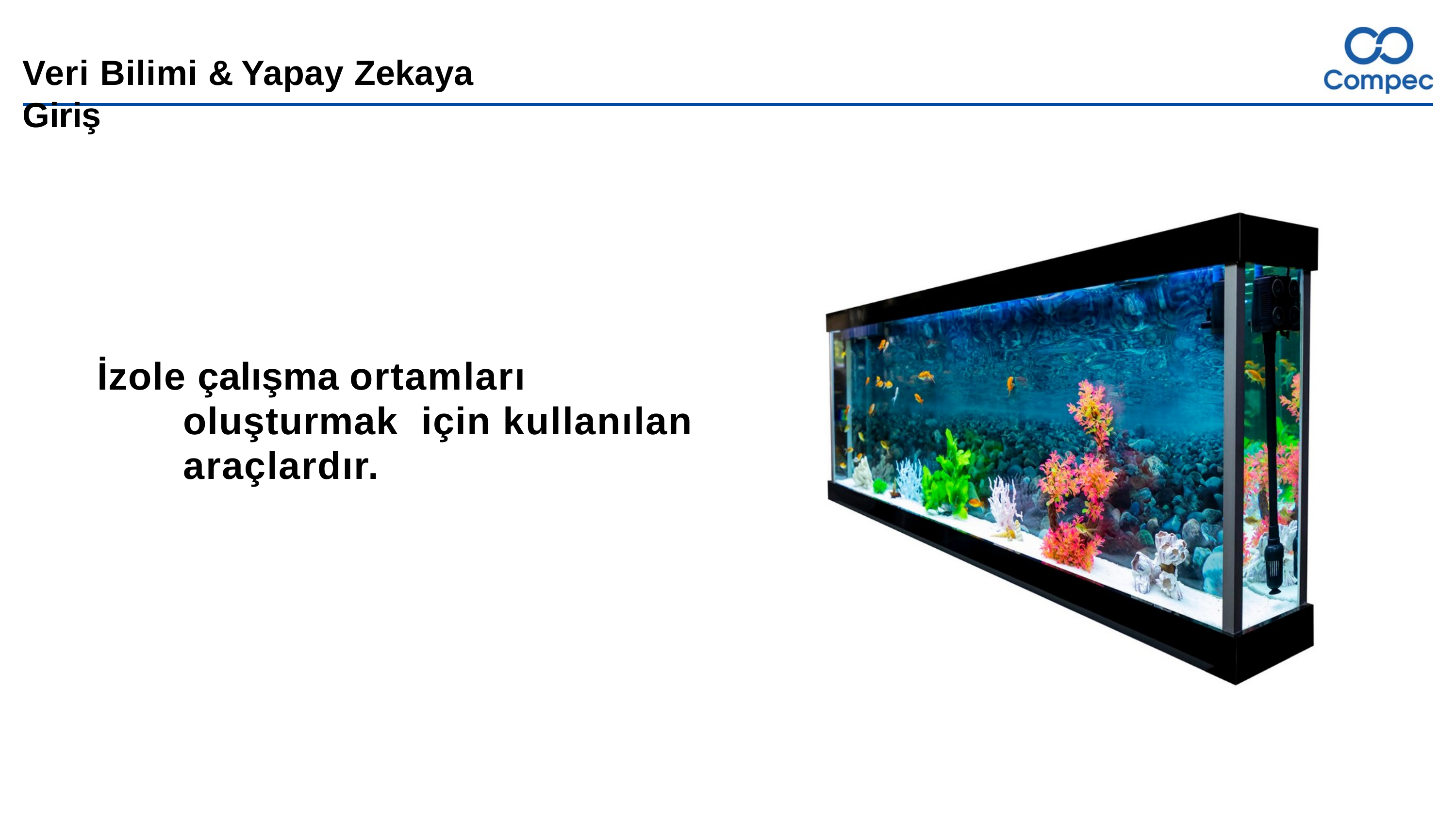

Veri Bilimi & Yapay Zekaya Giriş

İzole çalışma ortamları oluşturmak  için kullanılan araçlardır.